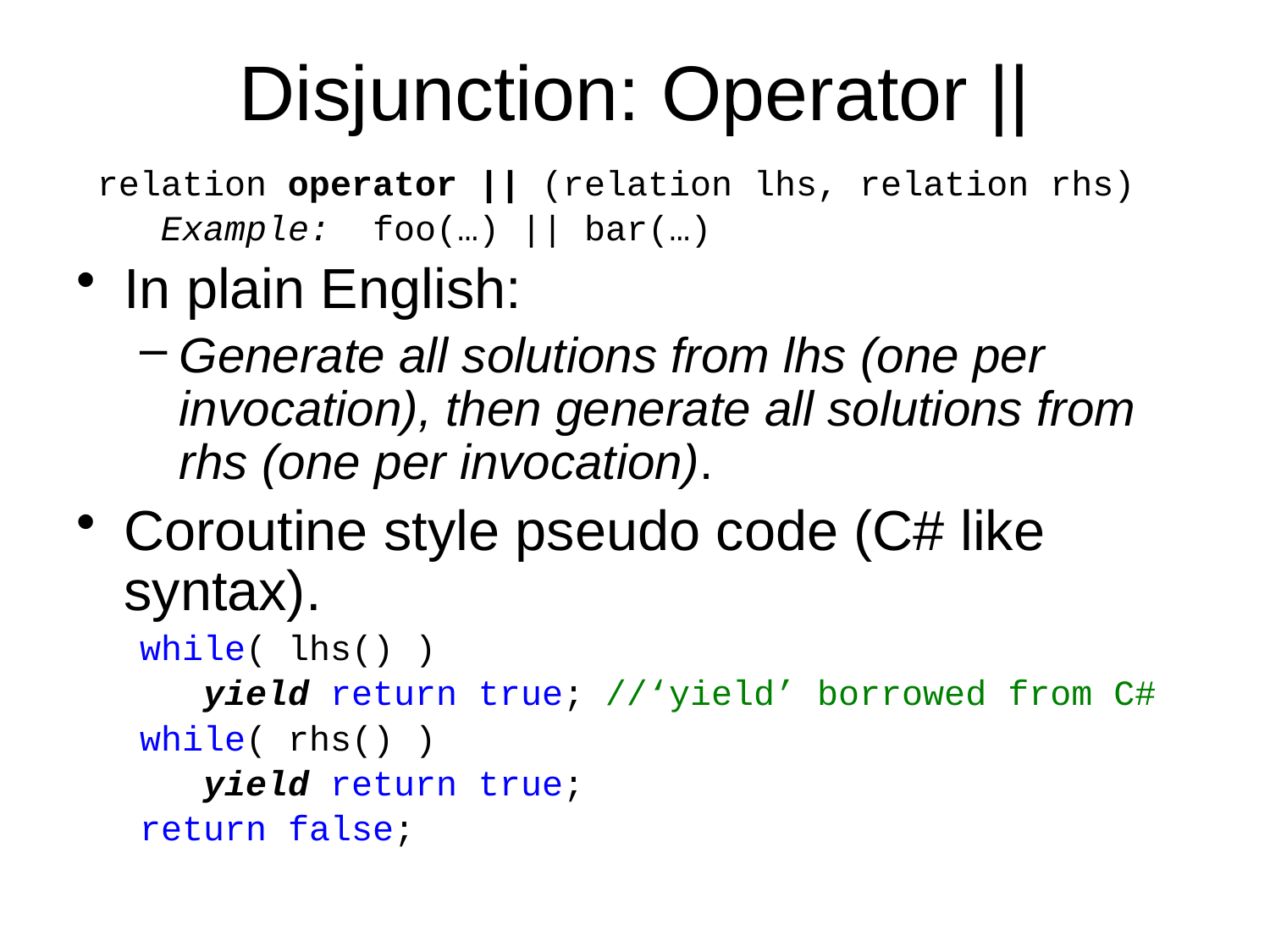

# Disjunction: Operator ||
 relation operator || (relation lhs, relation rhs)
    Example:  foo(…) || bar(…)
In plain English:
Generate all solutions from lhs (one per invocation), then generate all solutions from rhs (one per invocation).
Coroutine style pseudo code (C# like syntax).
while( lhs() )
yield return true; //‘yield’ borrowed from C#
while( rhs() )
yield return true;
return false;